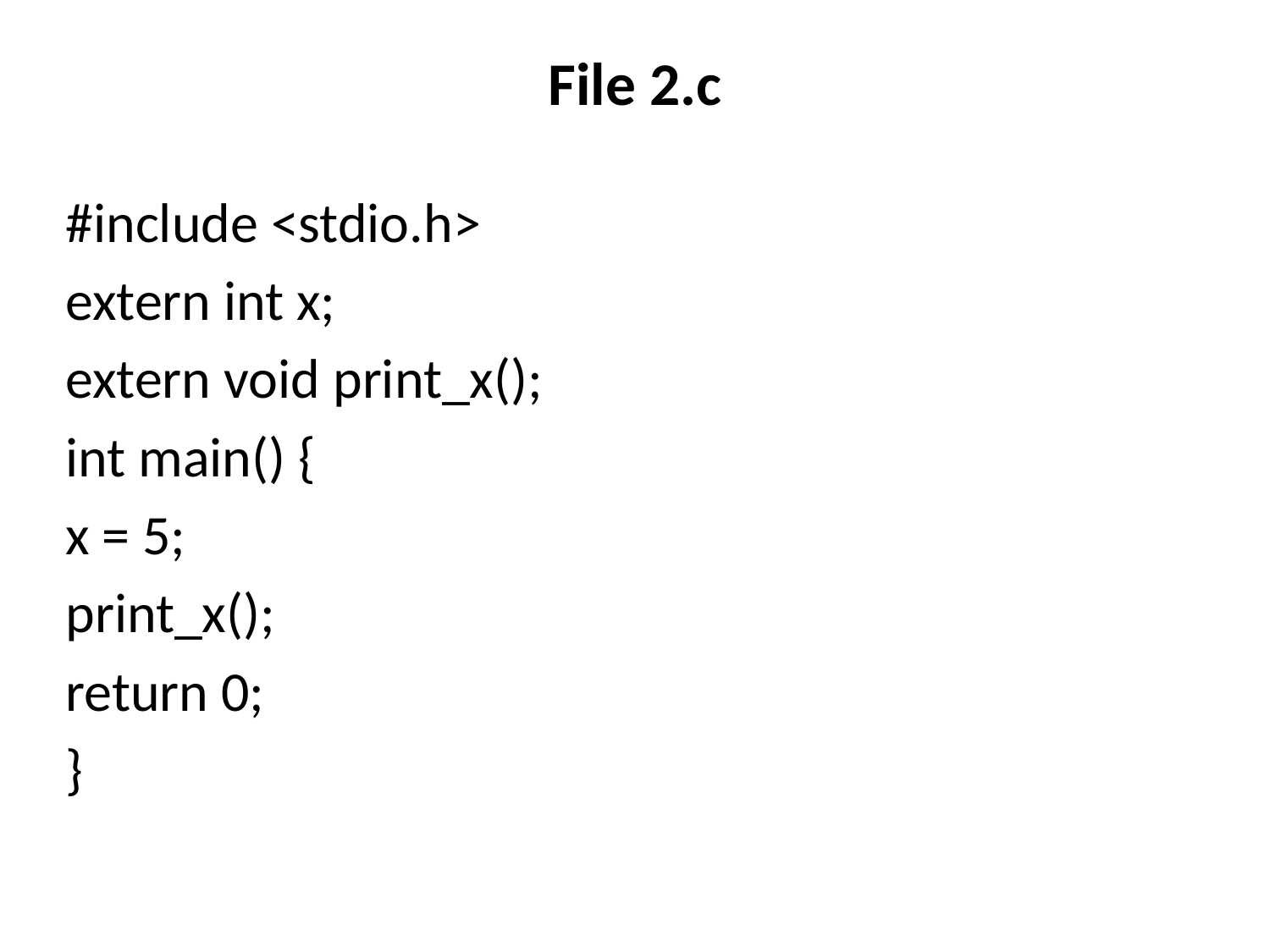

# File 2.c
#include <stdio.h>
extern int x;
extern void print_x();
int main() {
x = 5;
print_x();
return 0;
}